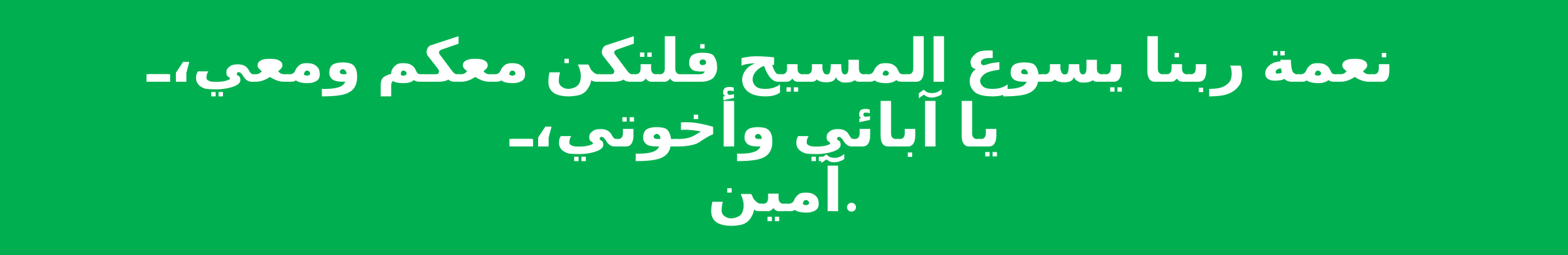

نعمة ربنا يسوع المسيح فلتكن معكم ومعي،
 يا آبائي وأخوتي،
آمين.